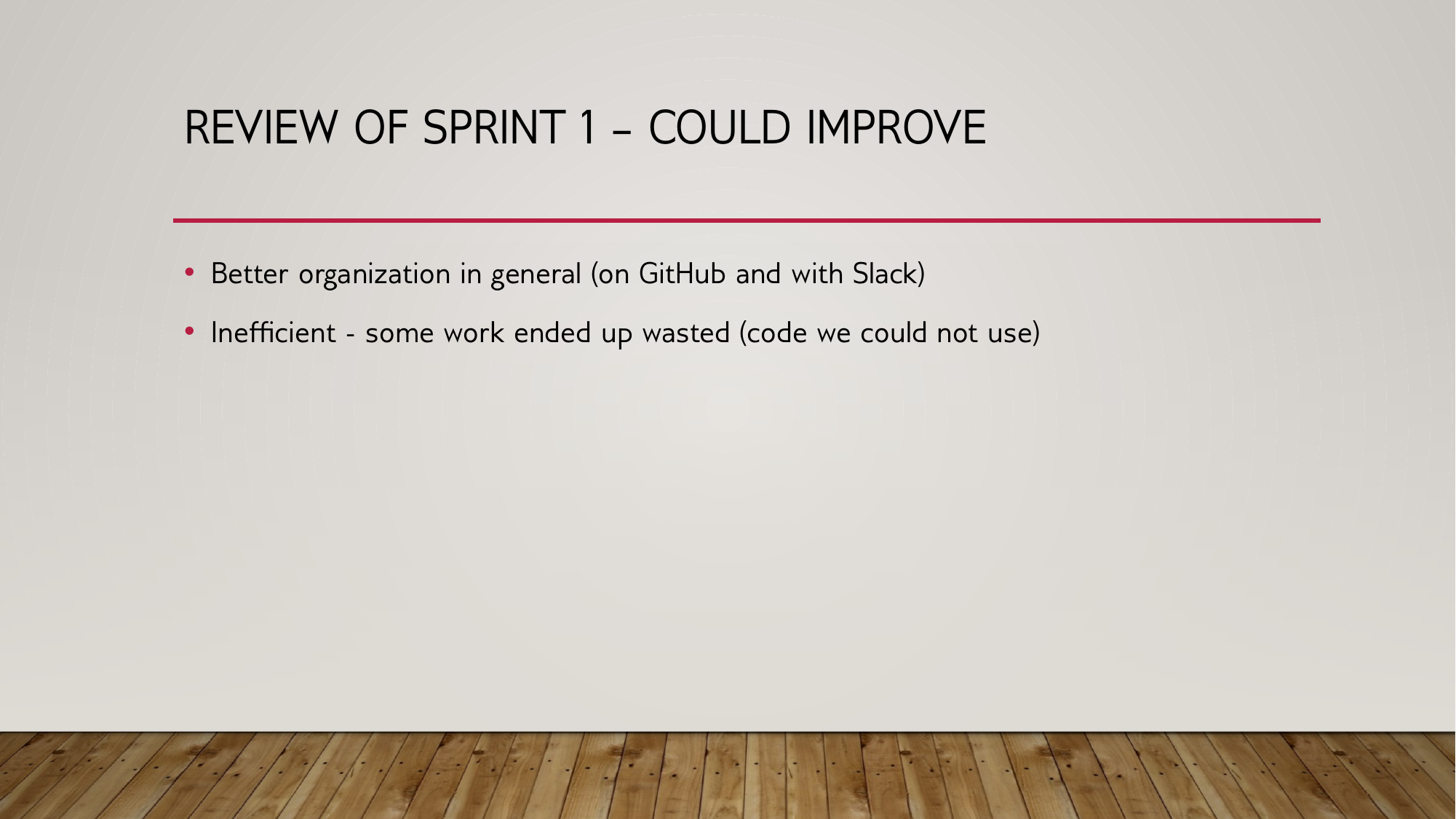

# Review of Sprint 1 – Could Improve
Better organization in general (on GitHub and with Slack)
Inefficient - some work ended up wasted (code we could not use)